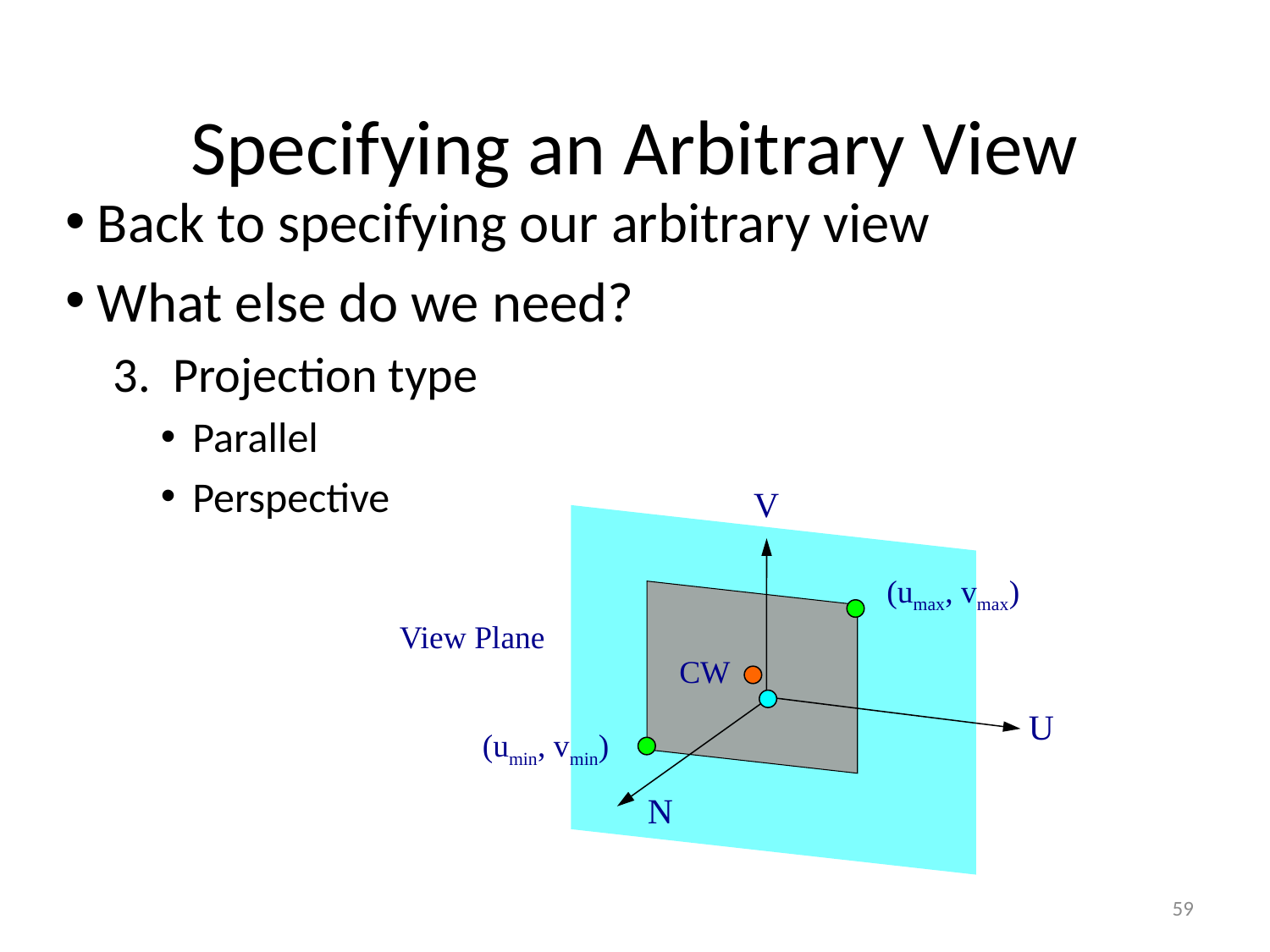

Specifying an Arbitrary View
Back to specifying our arbitrary view
What else do we need?
3.  Projection type
Parallel
Perspective
V

(umax, vmax)

View Plane
CW

U

(umin, vmin)

N
59